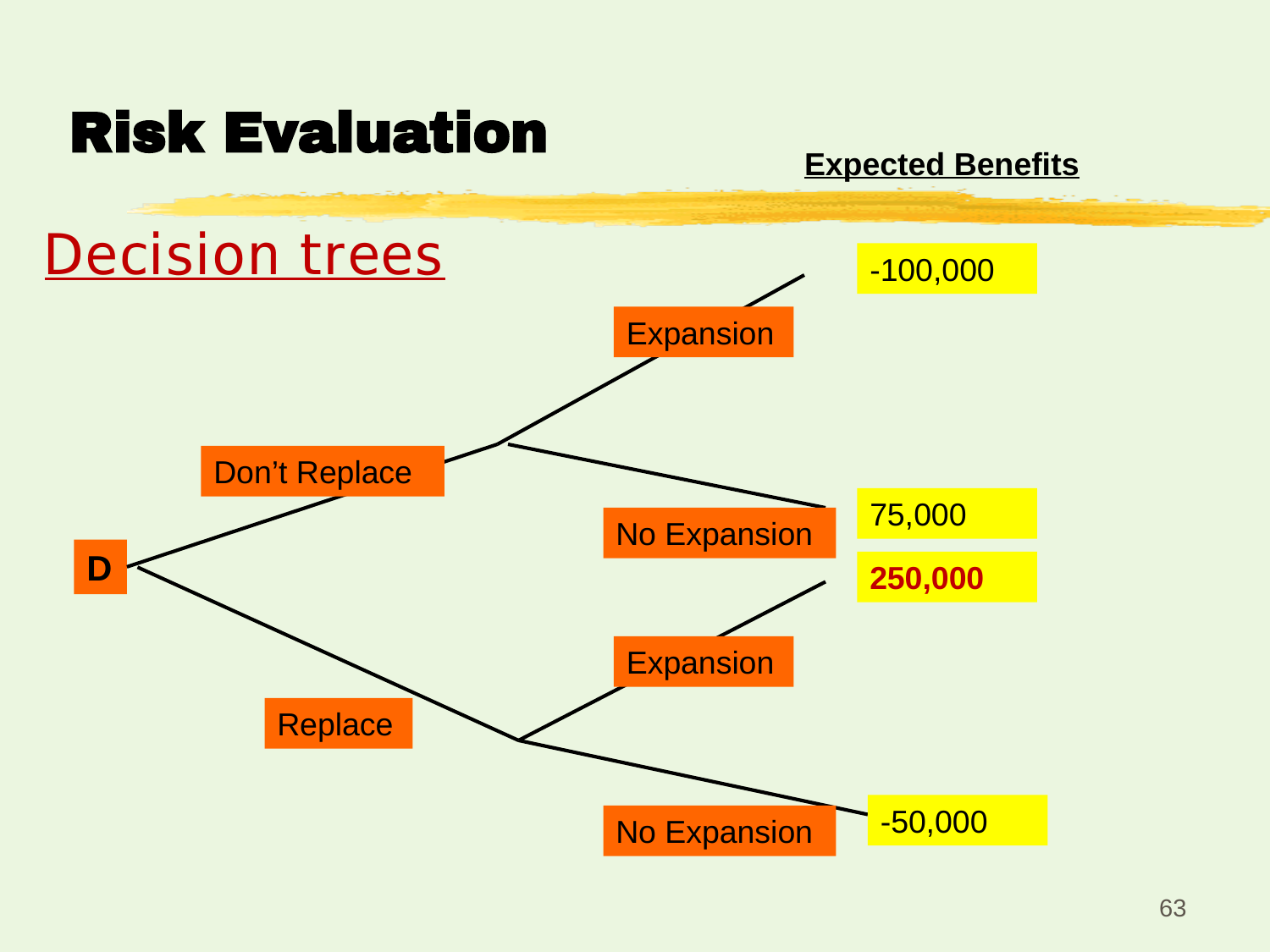

# Risk Evaluation
Expected Benefits
Decision trees

-100,000
Expansion
Don’t Replace
75,000
No Expansion
D
250,000
Expansion
Replace
-50,000
No Expansion
63